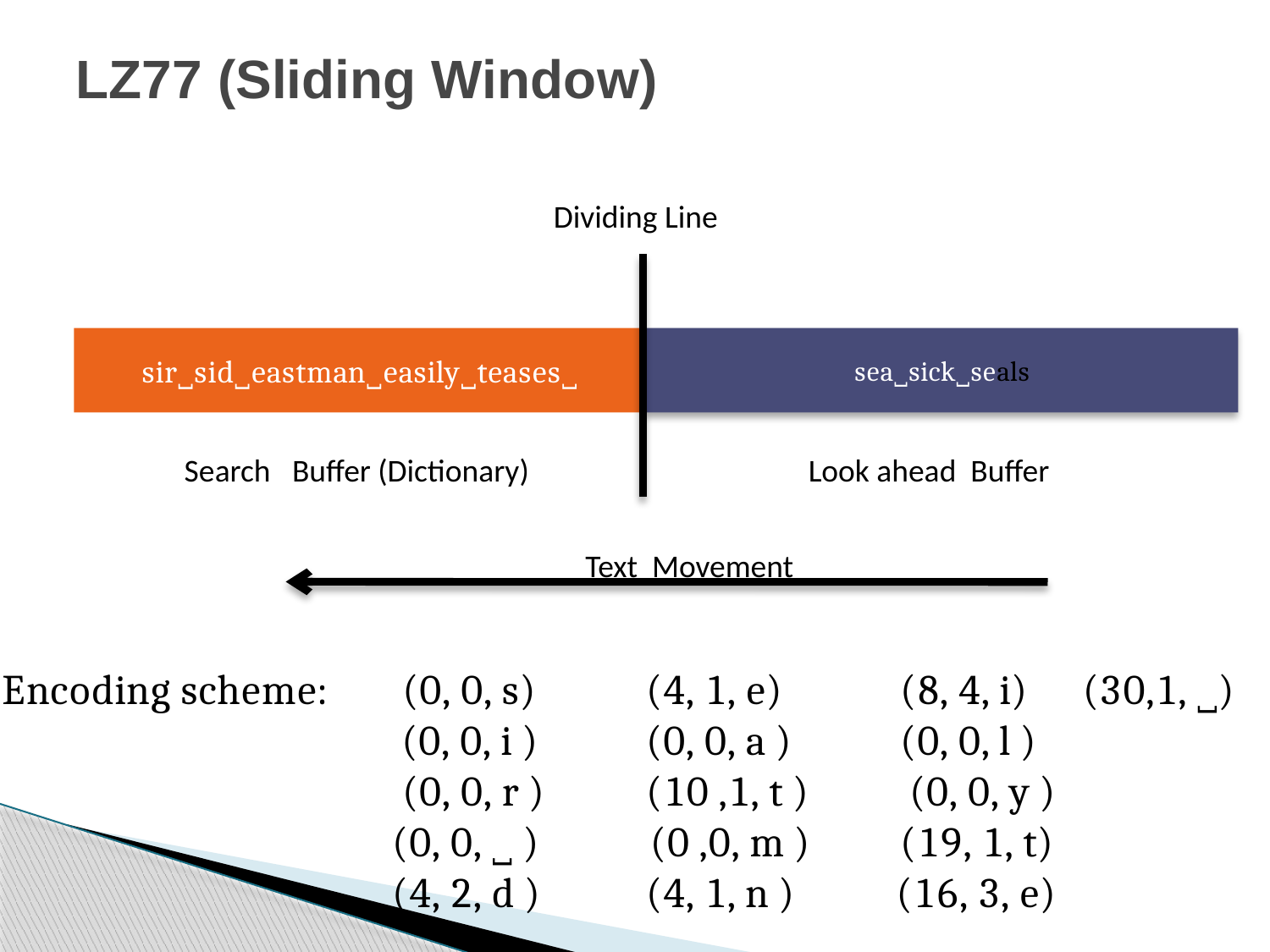

# LZ77 (Sliding Window)
Dividing Line
sir˽sid˽eastman˽easily˽teases˽
sea˽sick˽seals
Search   Buffer (Dictionary)
Look ahead  Buffer
Text  Movement
Encoding scheme:        (0, 0, s)	 (4, 1, e)	 (8, 4, i)      (30,1, ˽)
			  (0, 0, i )	 (0, 0, a )	 (0, 0, l )
                                           (0, 0, r )	 (10 ,1, t ) 	  (0, 0, y ) 				 (0, 0, ˽ )            (0 ,0, m ) 	 (19, 1, t) 				 (4, 2, d ) 	 (4, 1, n )           (16, 3, e)